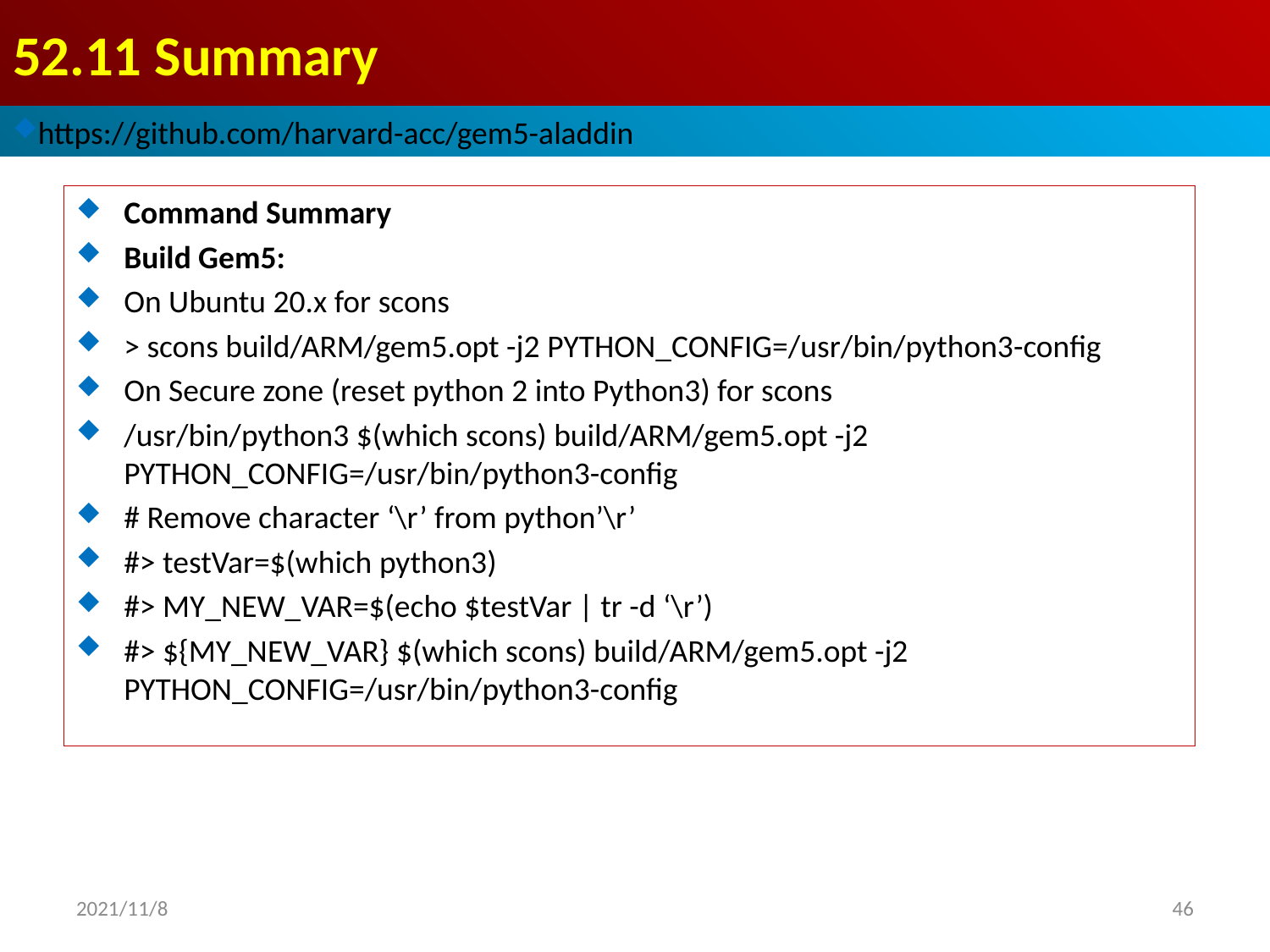

# 52.11 Summary
https://github.com/harvard-acc/gem5-aladdin
Command Summary
Build Gem5:
On Ubuntu 20.x for scons
> scons build/ARM/gem5.opt -j2 PYTHON_CONFIG=/usr/bin/python3-config
On Secure zone (reset python 2 into Python3) for scons
/usr/bin/python3 $(which scons) build/ARM/gem5.opt -j2 PYTHON_CONFIG=/usr/bin/python3-config
# Remove character ‘\r’ from python’\r’
#> testVar=$(which python3)
#> MY_NEW_VAR=$(echo $testVar | tr -d ‘\r’)
#> ${MY_NEW_VAR} $(which scons) build/ARM/gem5.opt -j2 PYTHON_CONFIG=/usr/bin/python3-config
2021/11/8
46